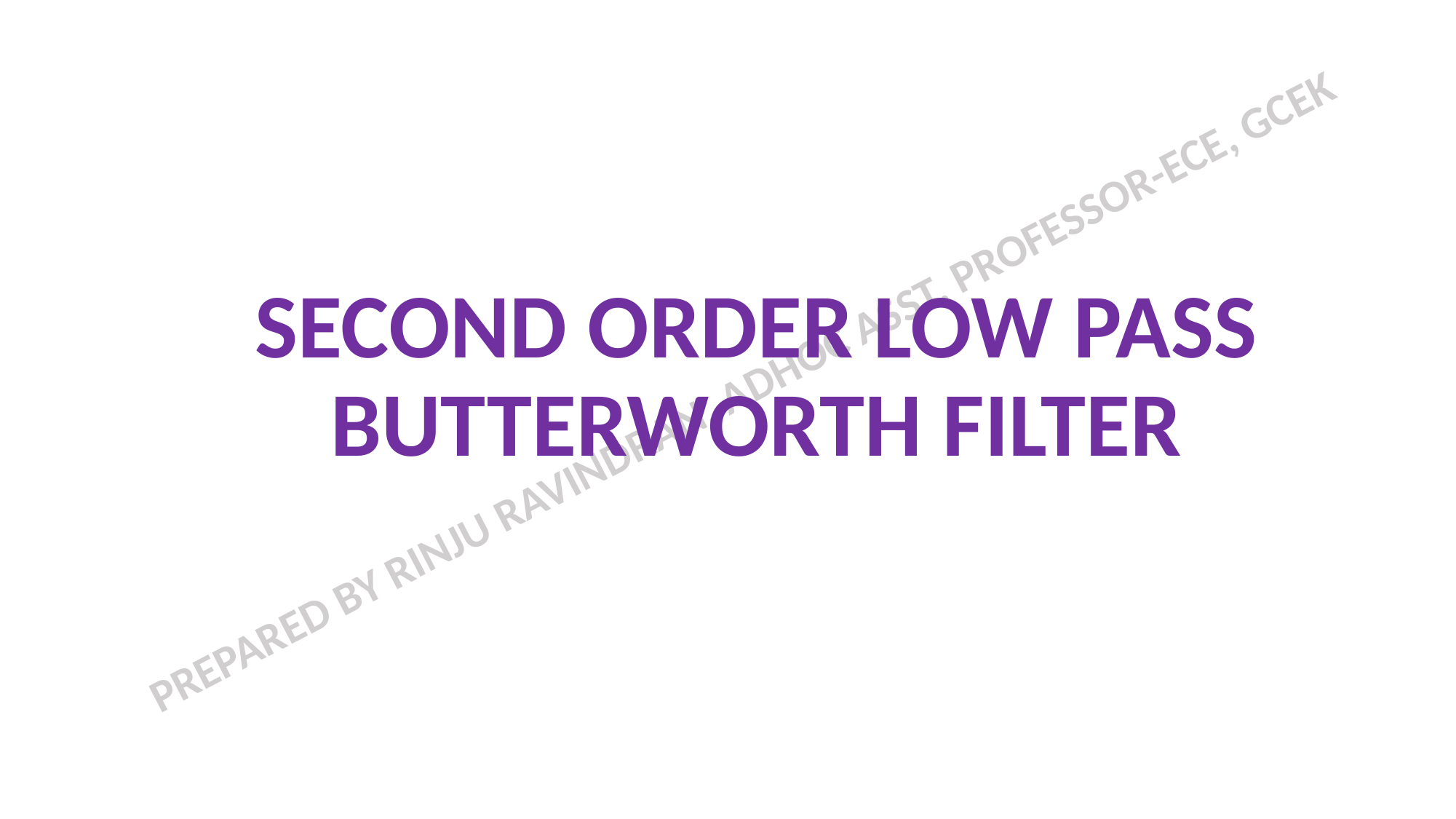

# SECOND ORDER LOW PASS BUTTERWORTH FILTER